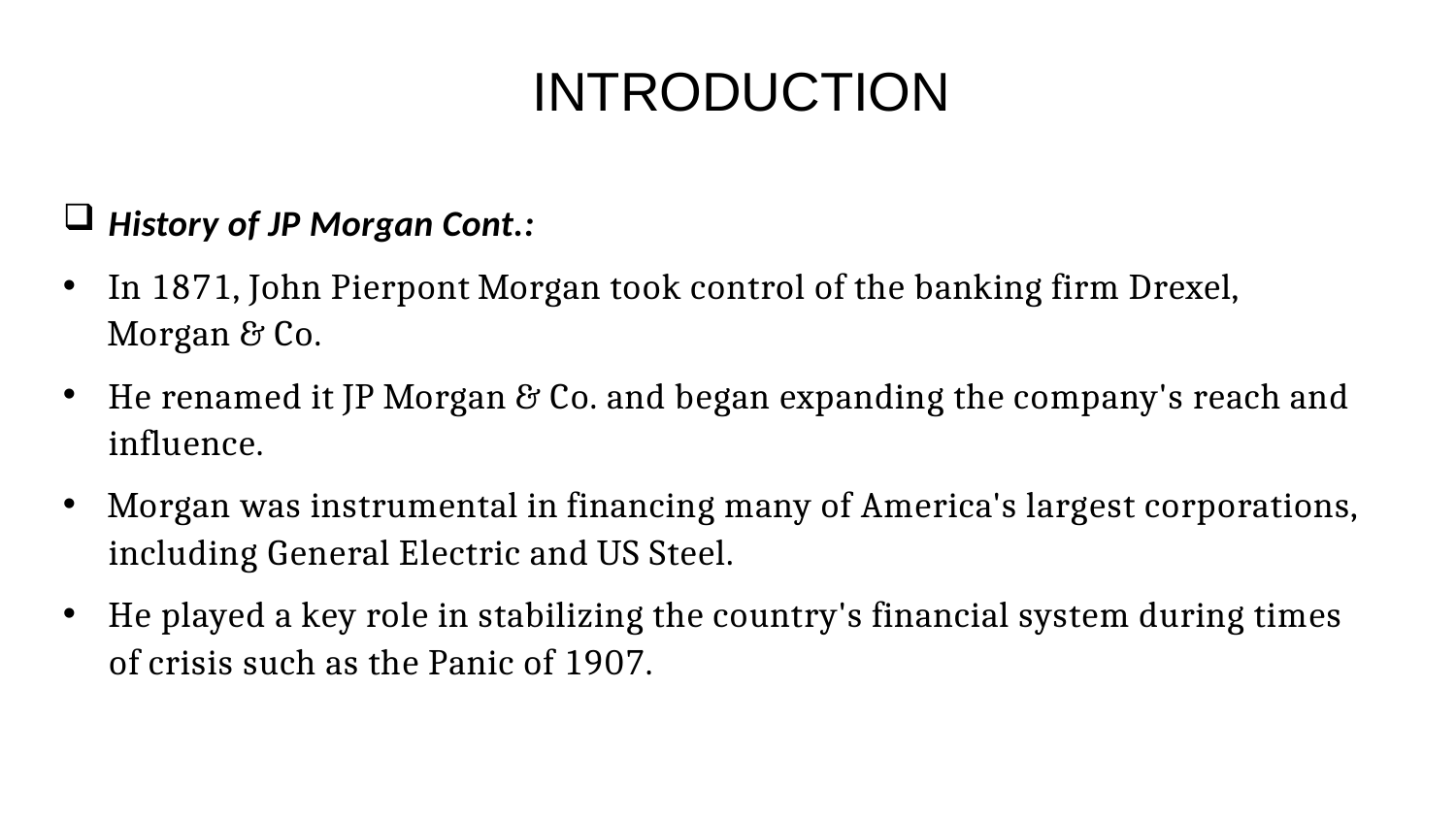

# INTRODUCTION
History of JP Morgan Cont.:
In 1871, John Pierpont Morgan took control of the banking firm Drexel, Morgan & Co.
He renamed it JP Morgan & Co. and began expanding the company's reach and influence.
Morgan was instrumental in financing many of America's largest corporations, including General Electric and US Steel.
He played a key role in stabilizing the country's financial system during times of crisis such as the Panic of 1907.